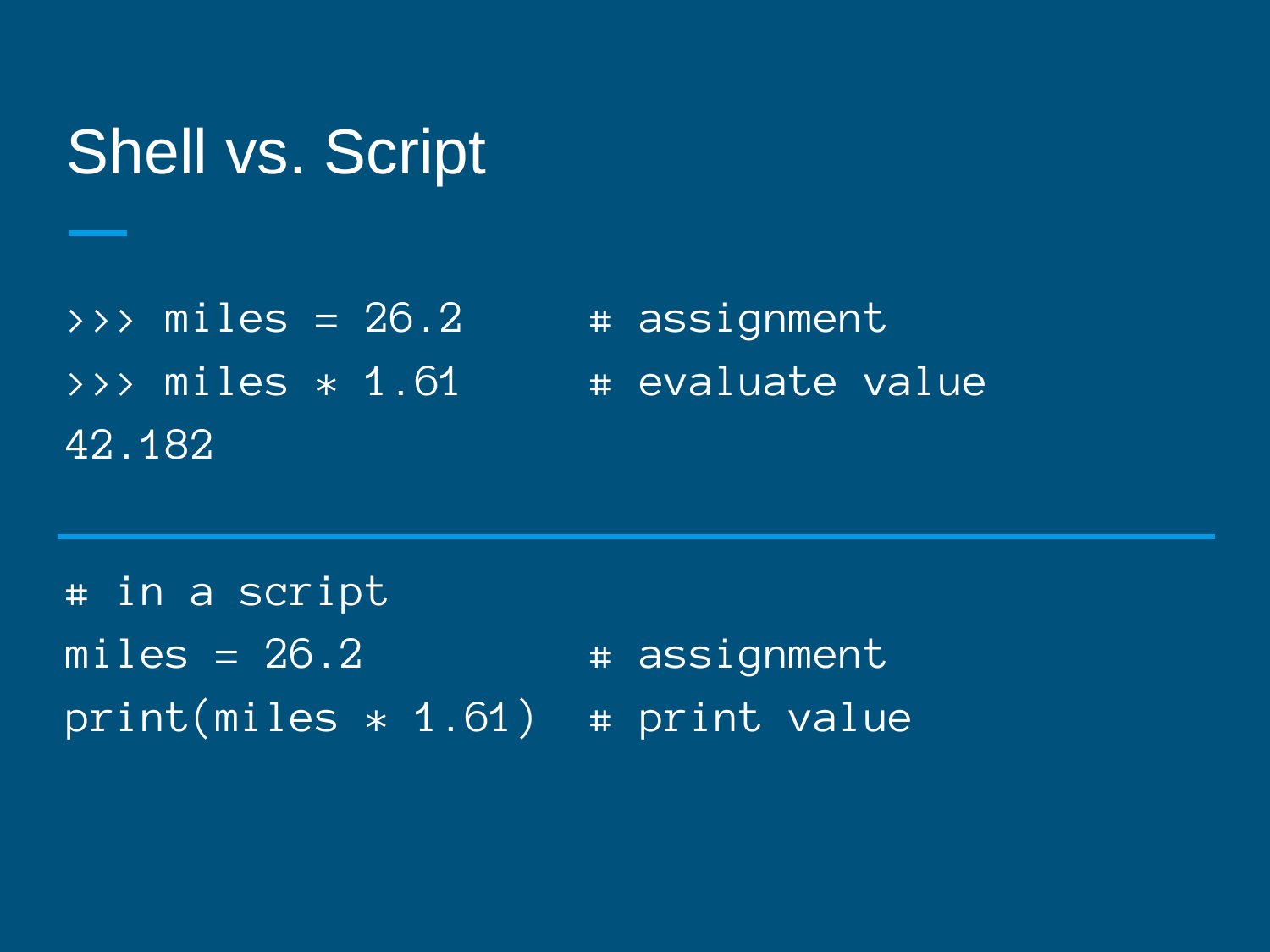

# Shell vs. Script
>>> miles = 26.2     # assignment
>>> miles * 1.61     # evaluate value
42.182
# in a script miles = 26.2         # assignment print(miles * 1.61)  # print value